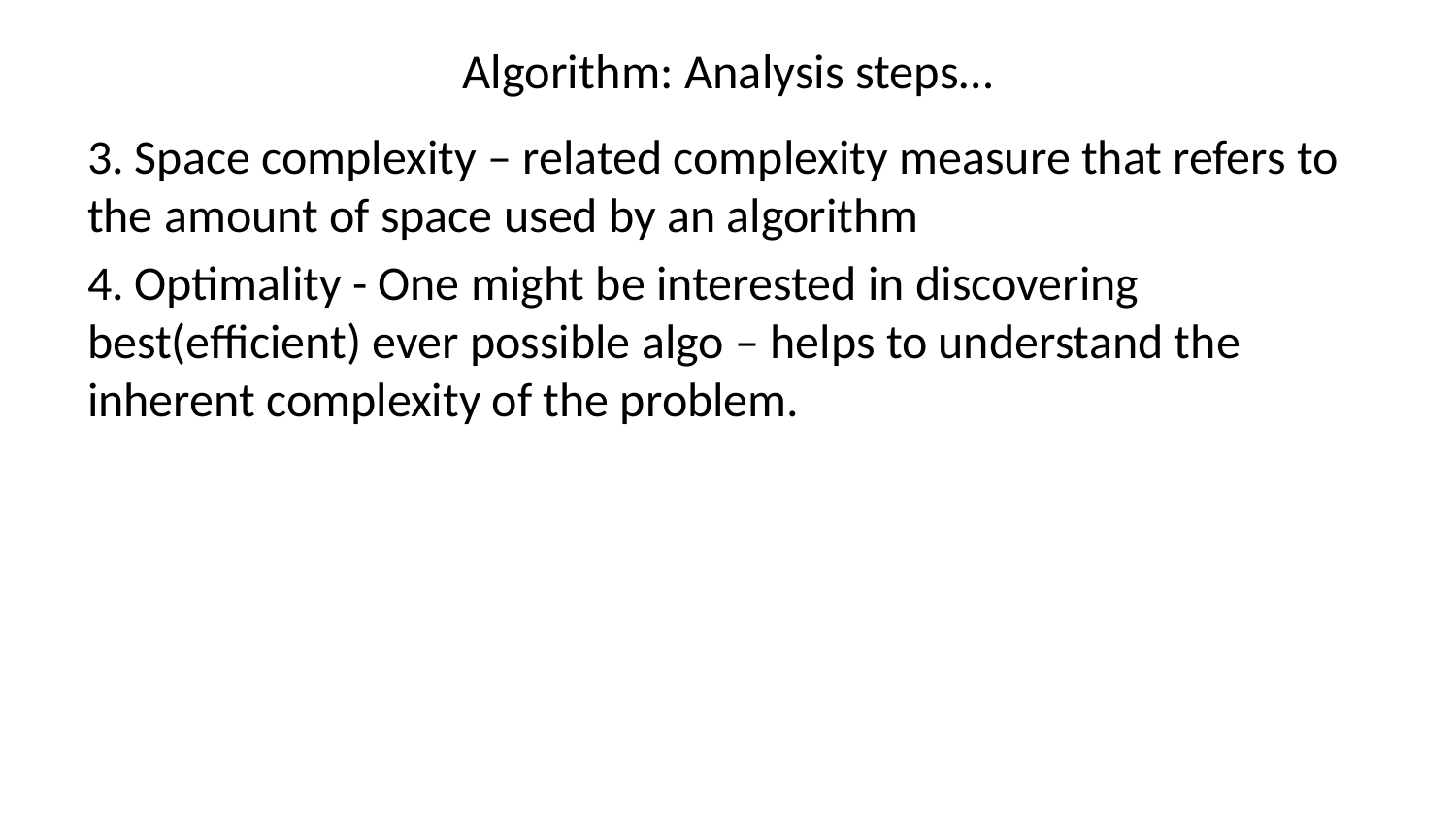

# Algorithm: Analysis steps…
3. Space complexity – related complexity measure that refers to the amount of space used by an algorithm
4. Optimality - One might be interested in discovering best(efficient) ever possible algo – helps to understand the inherent complexity of the problem.